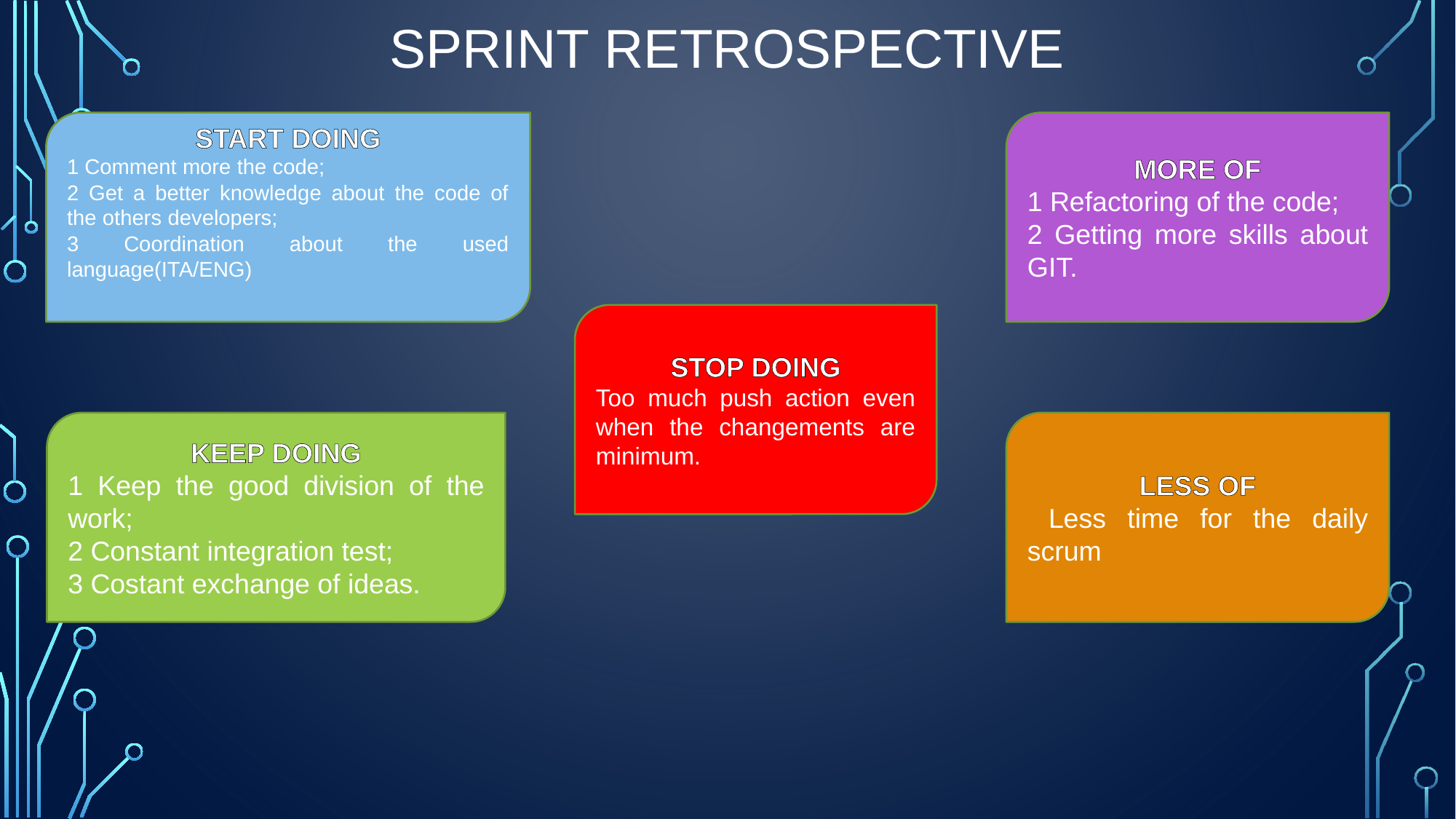

# SPRINT RETROSPECTIVE
START DOING
1 Comment more the code;
2 Get a better knowledge about the code of the others developers;
3 Coordination about the used language(ITA/ENG)

MORE OF
1 Refactoring of the code;
2 Getting more skills about GIT.
STOP DOING
Too much push action even when the changements are minimum.
KEEP DOING
1 Keep the good division of the work;
2 Constant integration test;
3 Costant exchange of ideas.
LESS OF
 Less time for the daily scrum